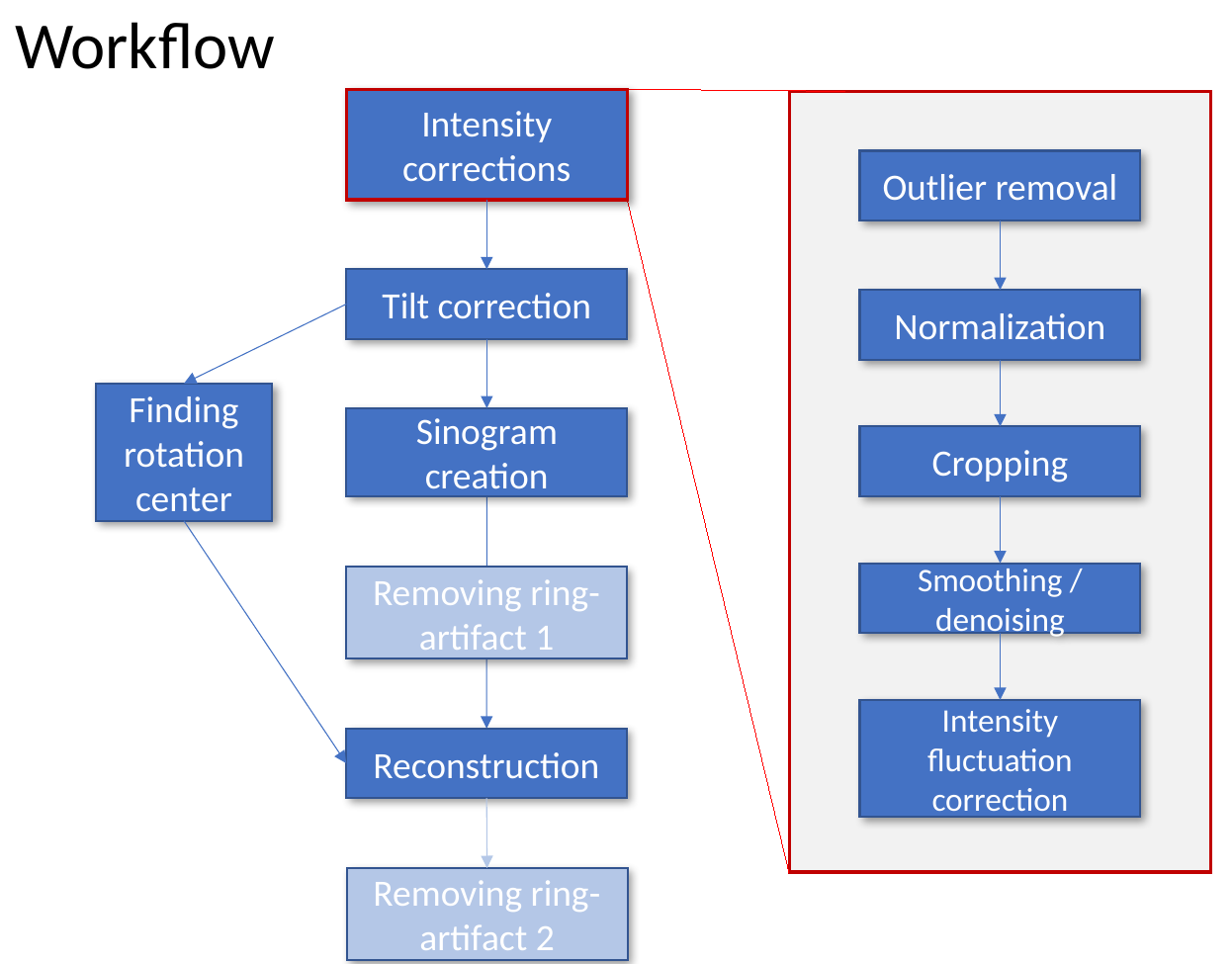

# Workflow
Intensity corrections

Outlier removal
Tilt correction
Normalization
Finding rotation center
Sinogram creation
Cropping
Smoothing / denoising
Removing ring-artifact 1
Intensity fluctuation correction
Reconstruction
Removing ring-artifact 2